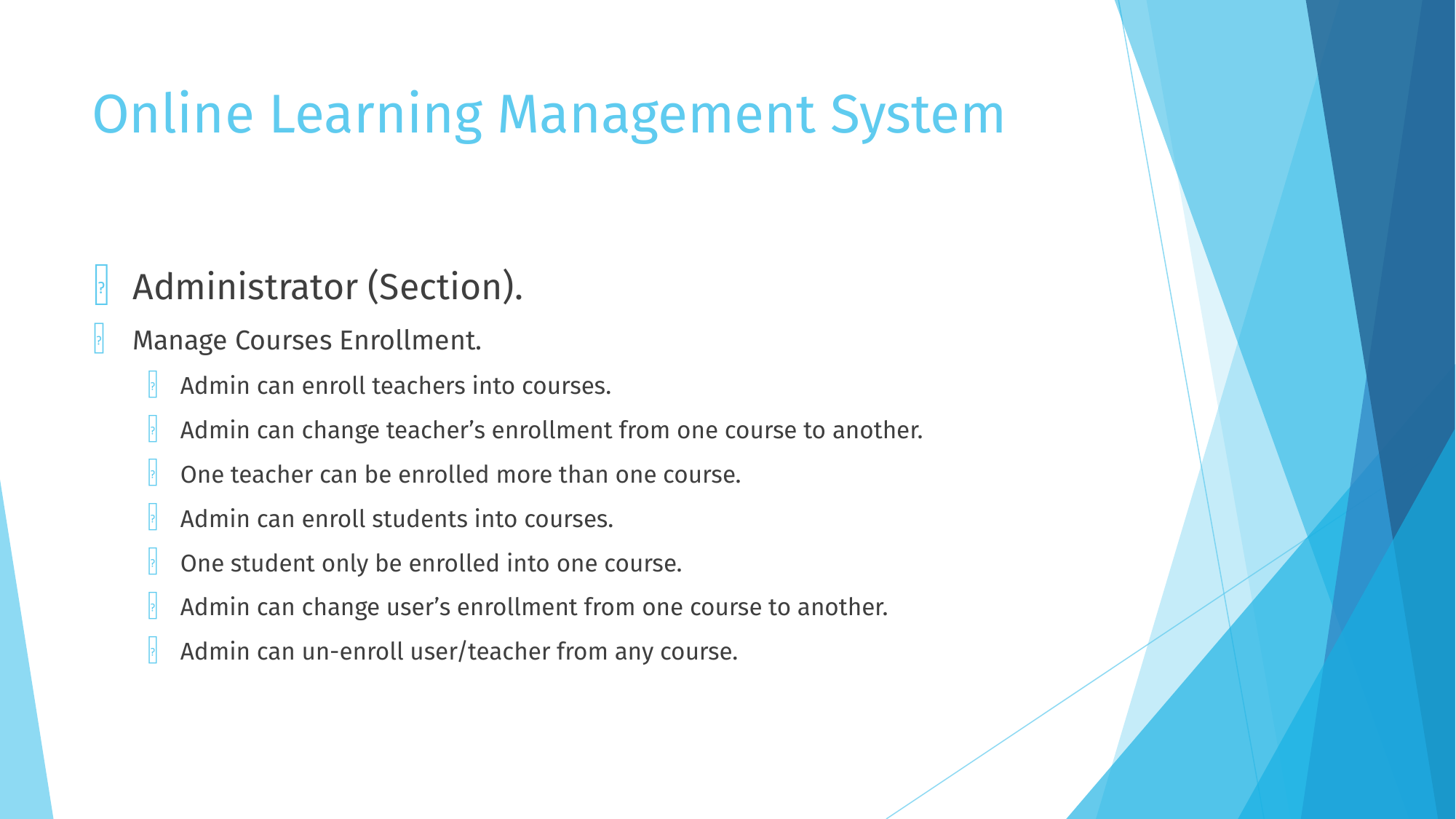

# Online Learning Management System
Administrator (Section).
Manage Courses Enrollment.
Admin can enroll teachers into courses.
Admin can change teacher’s enrollment from one course to another.
One teacher can be enrolled more than one course.
Admin can enroll students into courses.
One student only be enrolled into one course.
Admin can change user’s enrollment from one course to another.
Admin can un-enroll user/teacher from any course.